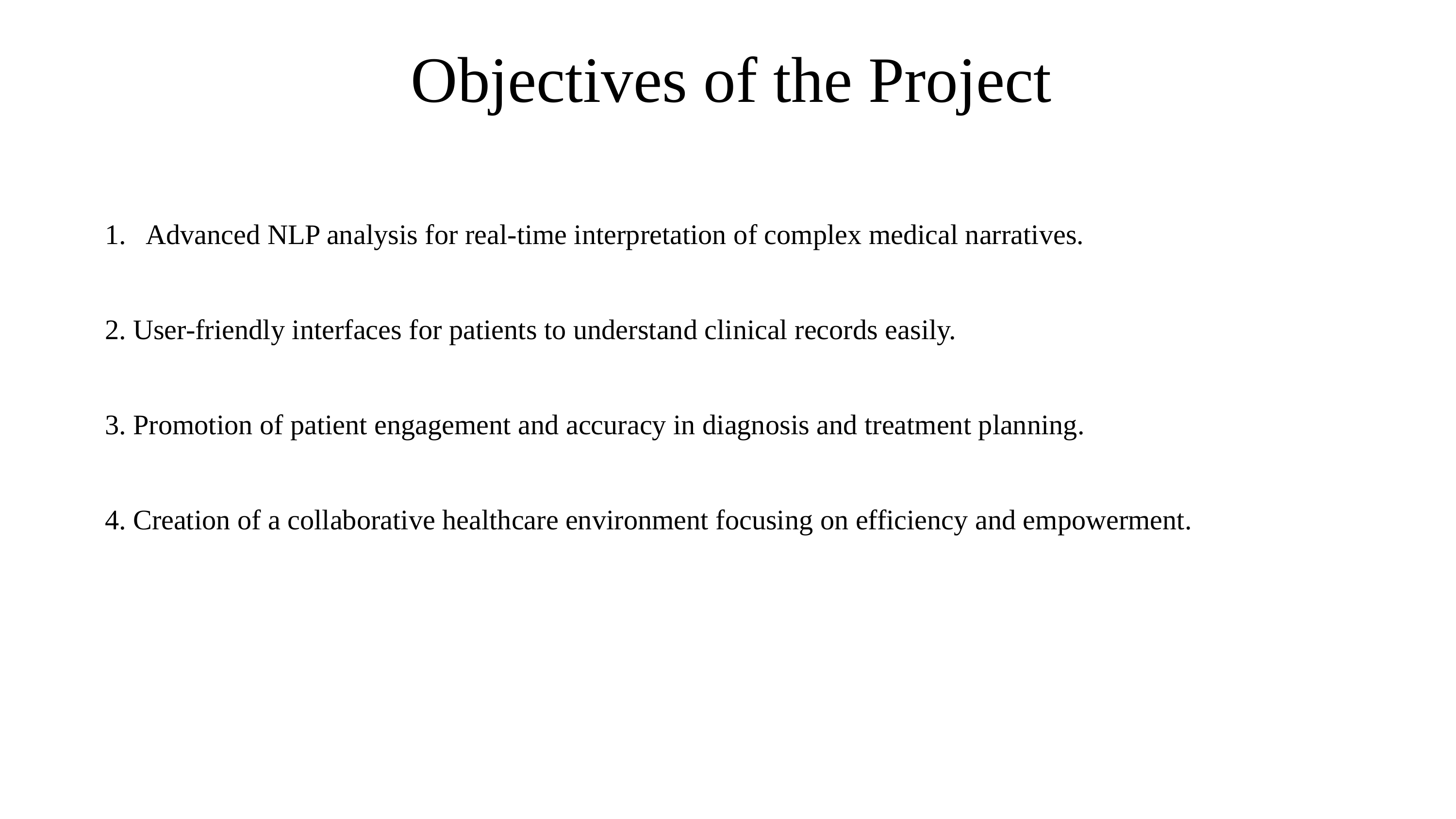

Objectives of the Project

Advanced NLP analysis for real-time interpretation of complex medical narratives.

2. User-friendly interfaces for patients to understand clinical records easily.

3. Promotion of patient engagement and accuracy in diagnosis and treatment planning.

4. Creation of a collaborative healthcare environment focusing on efficiency and empowerment.